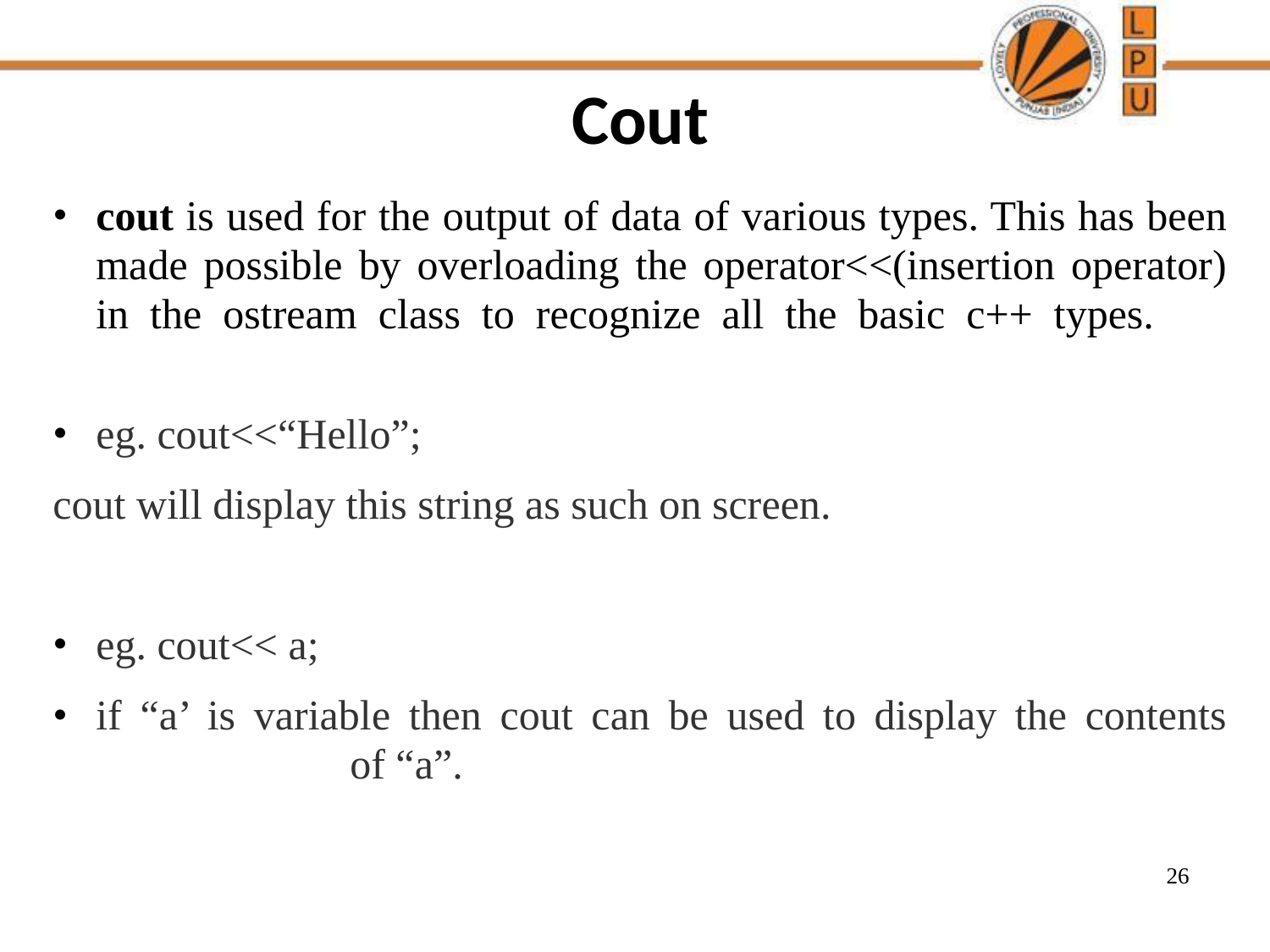

# Cout
cout is used for the output of data of various types. This has been made possible by overloading the operator<<(insertion operator) in the ostream class to recognize all the basic c++ types.
eg. cout<<“Hello”;
cout will display this string as such on screen.

eg. cout<< a;
if “a’ is variable then cout can be used to display the contents 		of “a”.

26